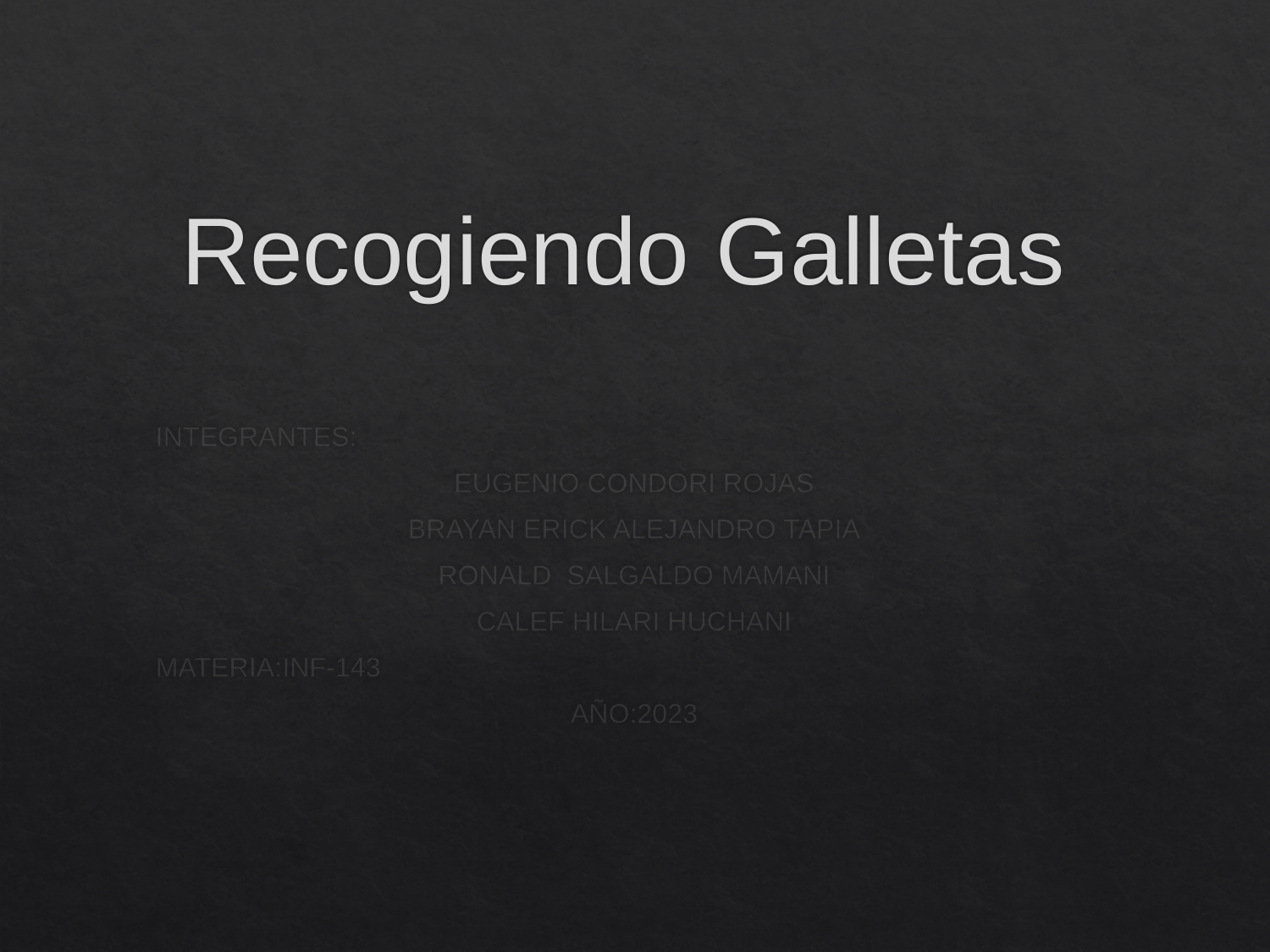

# Recogiendo Galletas
INTEGRANTES:
EUGENIO CONDORI ROJAS
BRAYAN ERICK ALEJANDRO TAPIA
RONALD  SALGALDO MAMANI
CALEF HILARI HUCHANI
MATERIA:INF-143
AÑO:2023